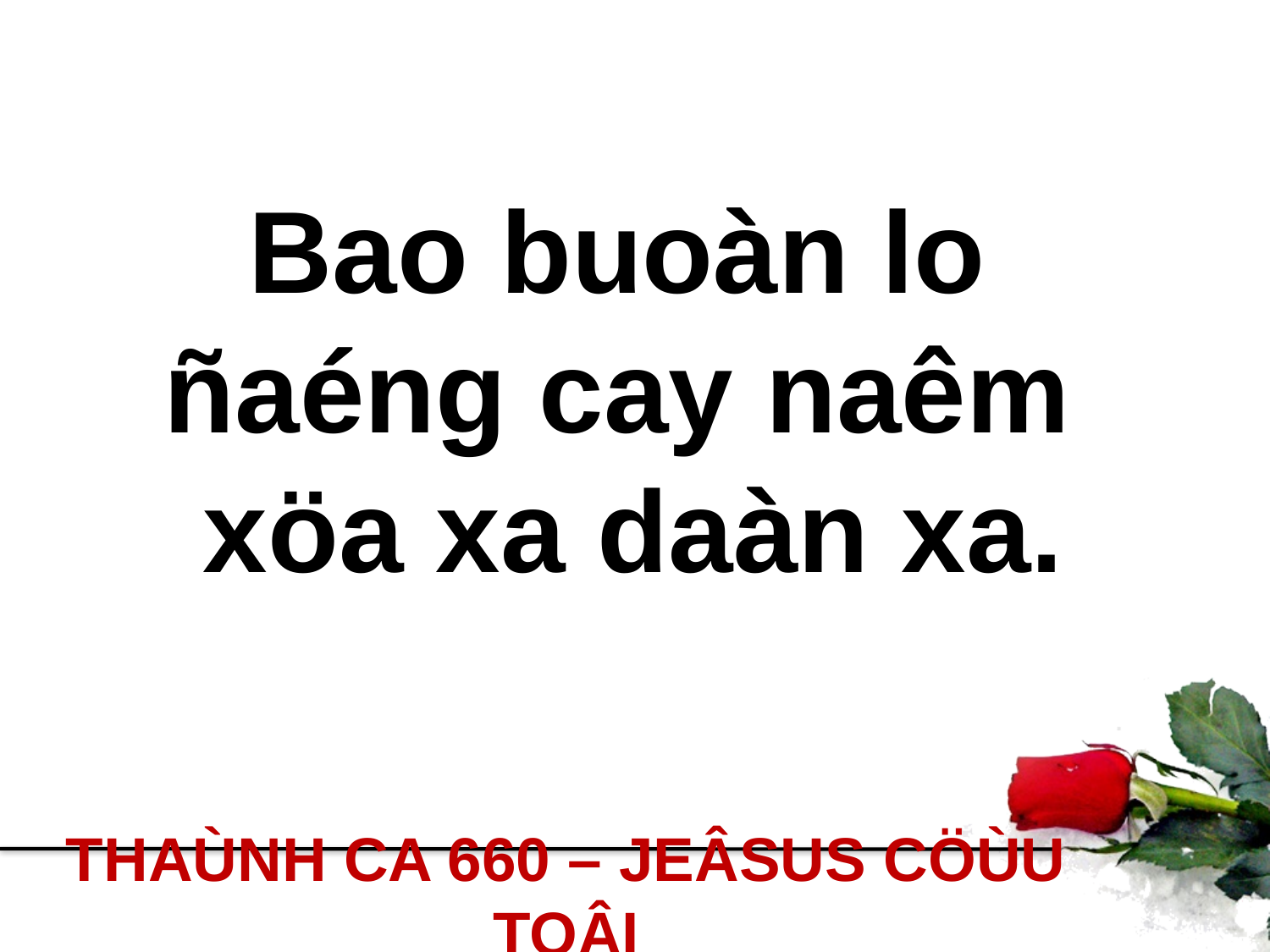

Bao buoàn lo
ñaéng cay naêm
xöa xa daàn xa.
THAÙNH CA 660 – JEÂSUS CÖÙU TOÂI